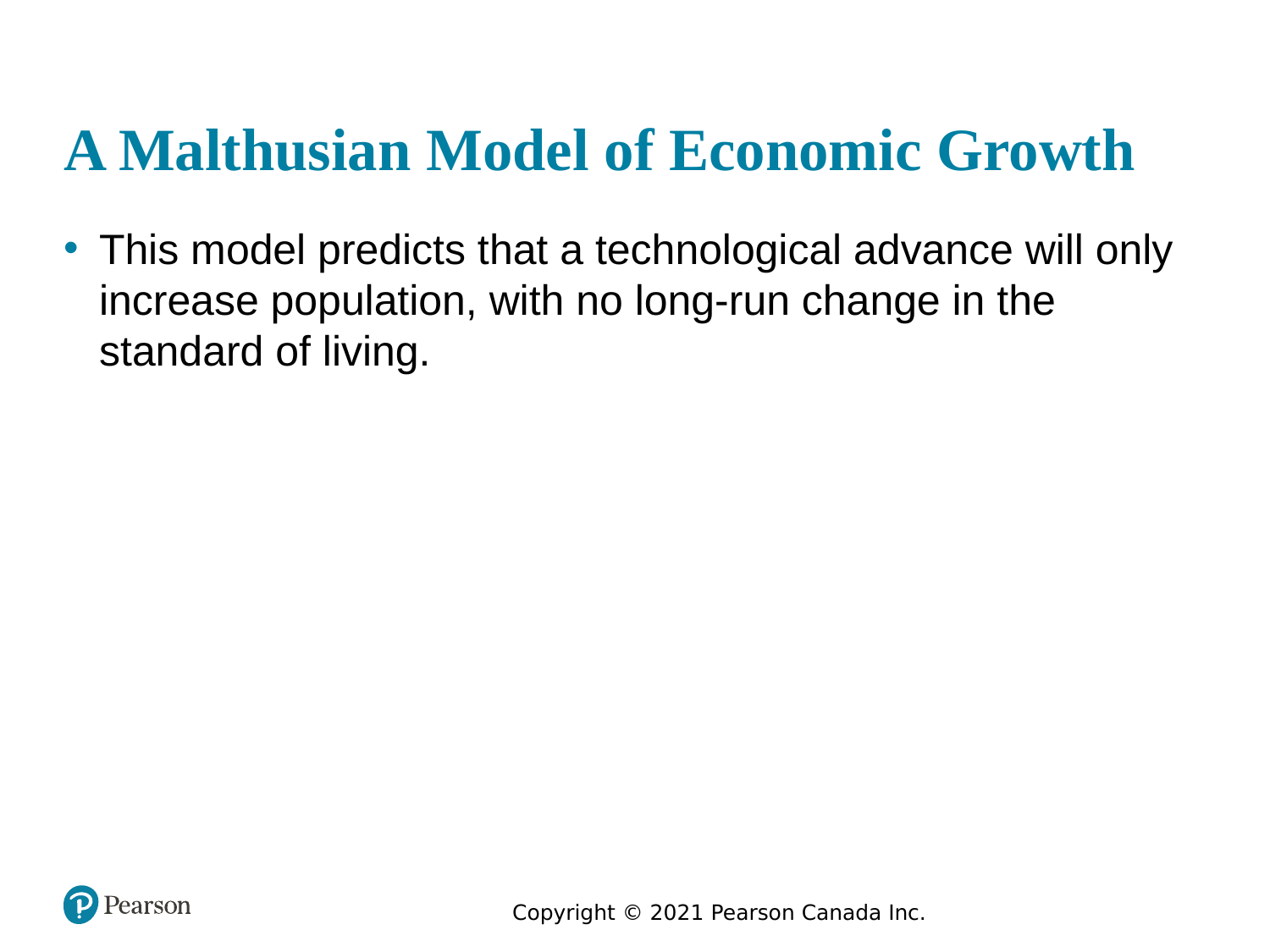

# A Malthusian Model of Economic Growth
This model predicts that a technological advance will only increase population, with no long-run change in the standard of living.